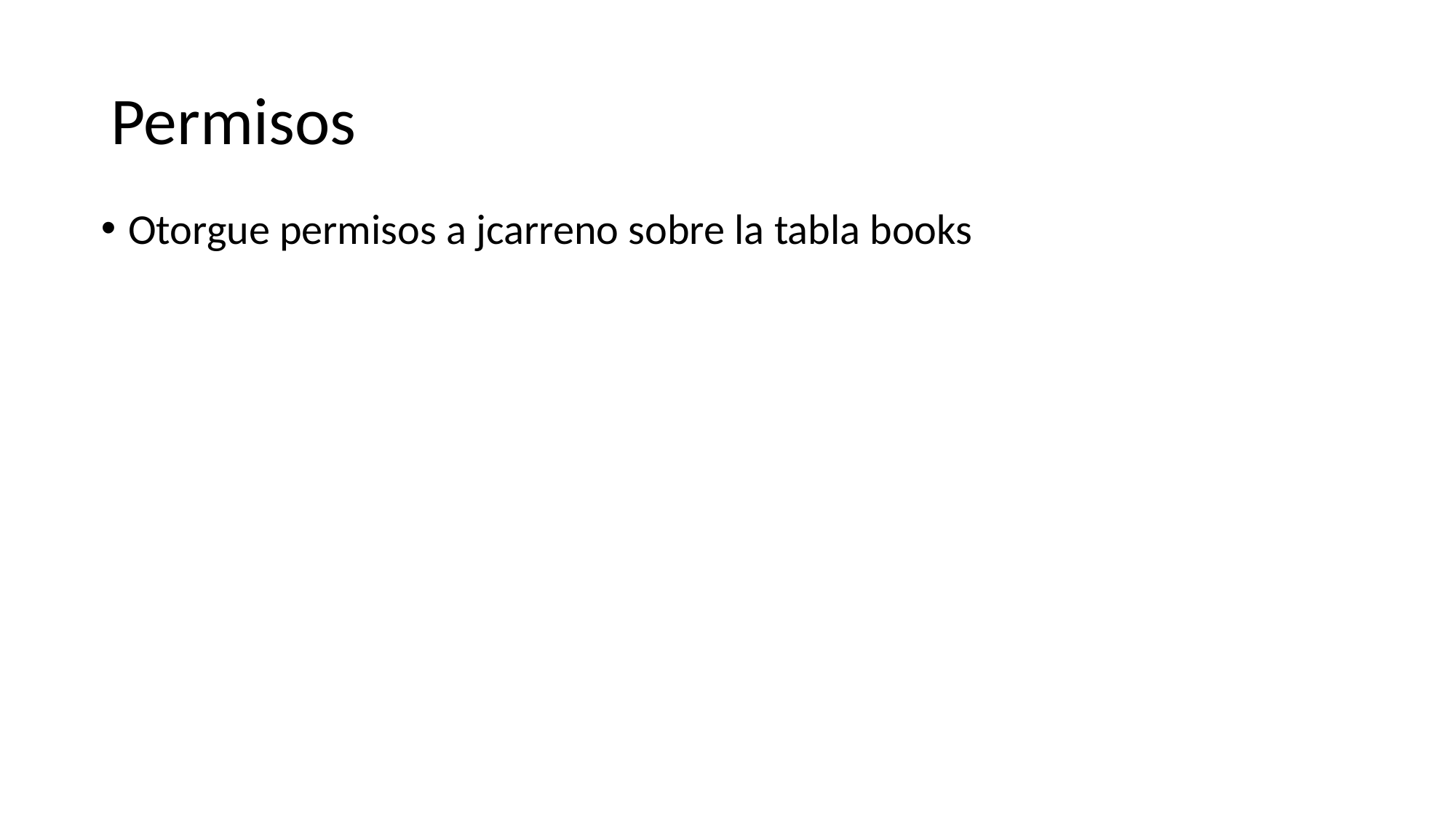

# Permisos
Otorgue permisos a jcarreno sobre la tabla books